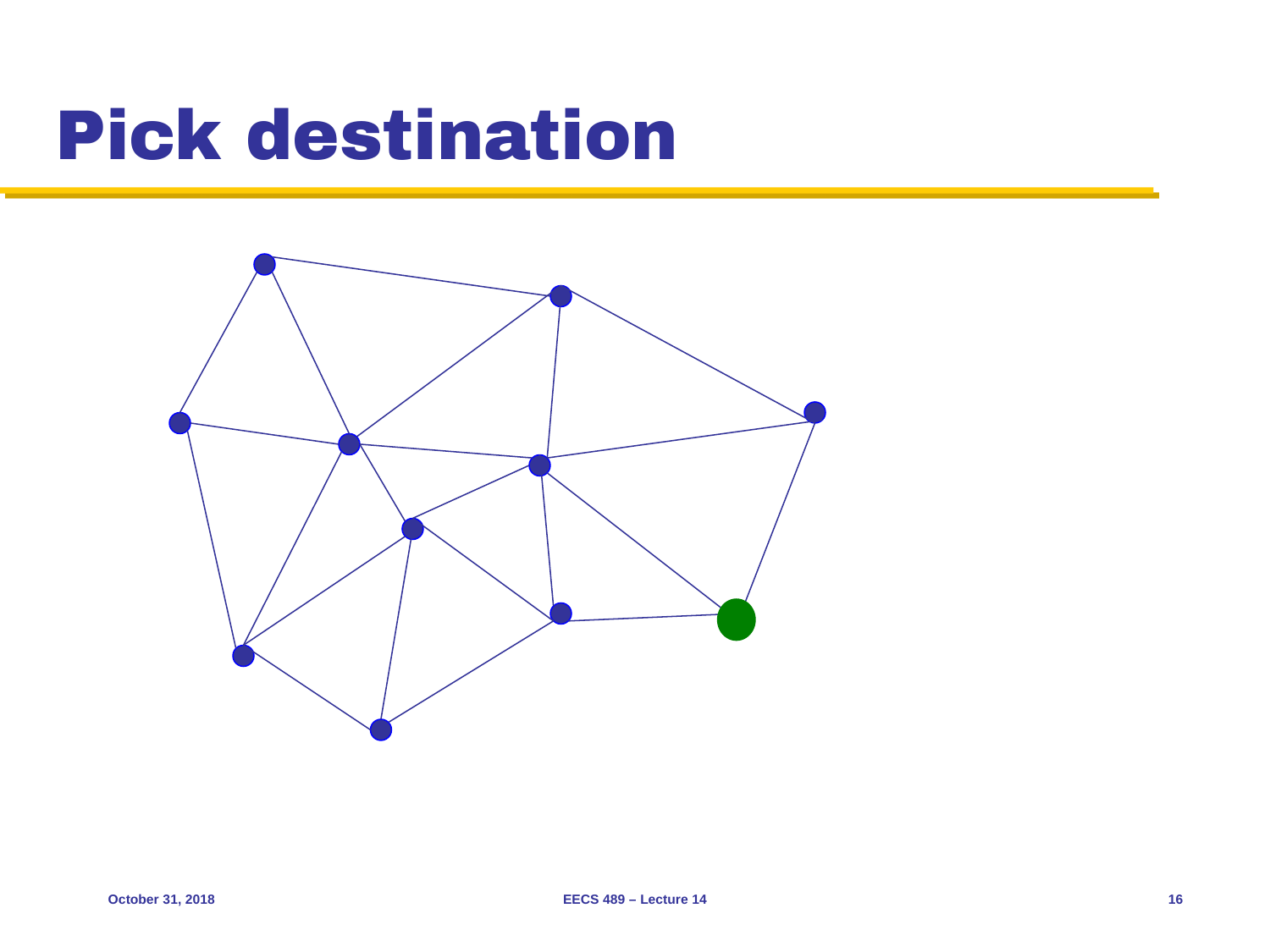

# Pick destination

October 31, 2018
EECS 489 – Lecture 14
16